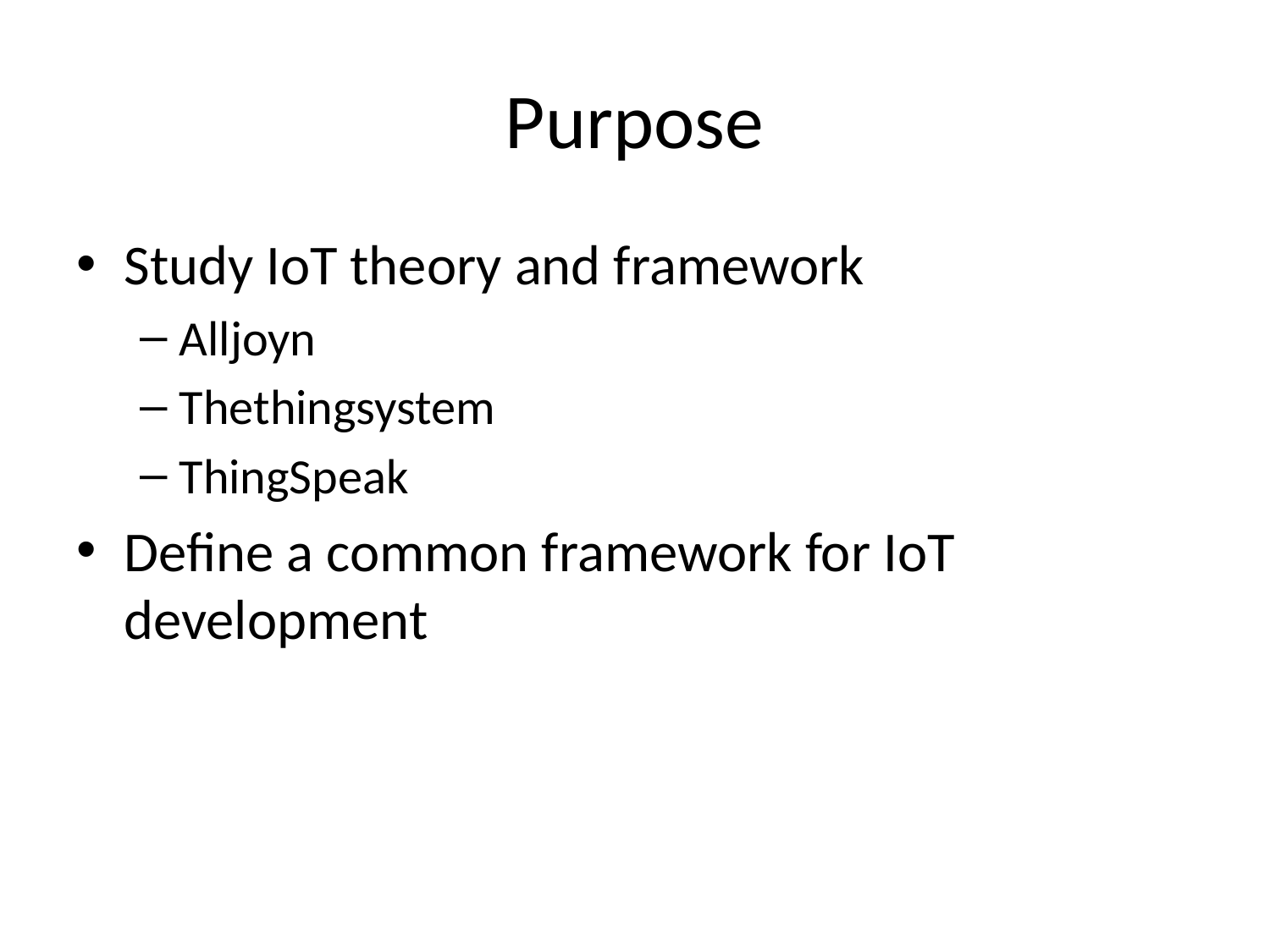

# Purpose
Study IoT theory and framework
Alljoyn
Thethingsystem
ThingSpeak
Define a common framework for IoT development